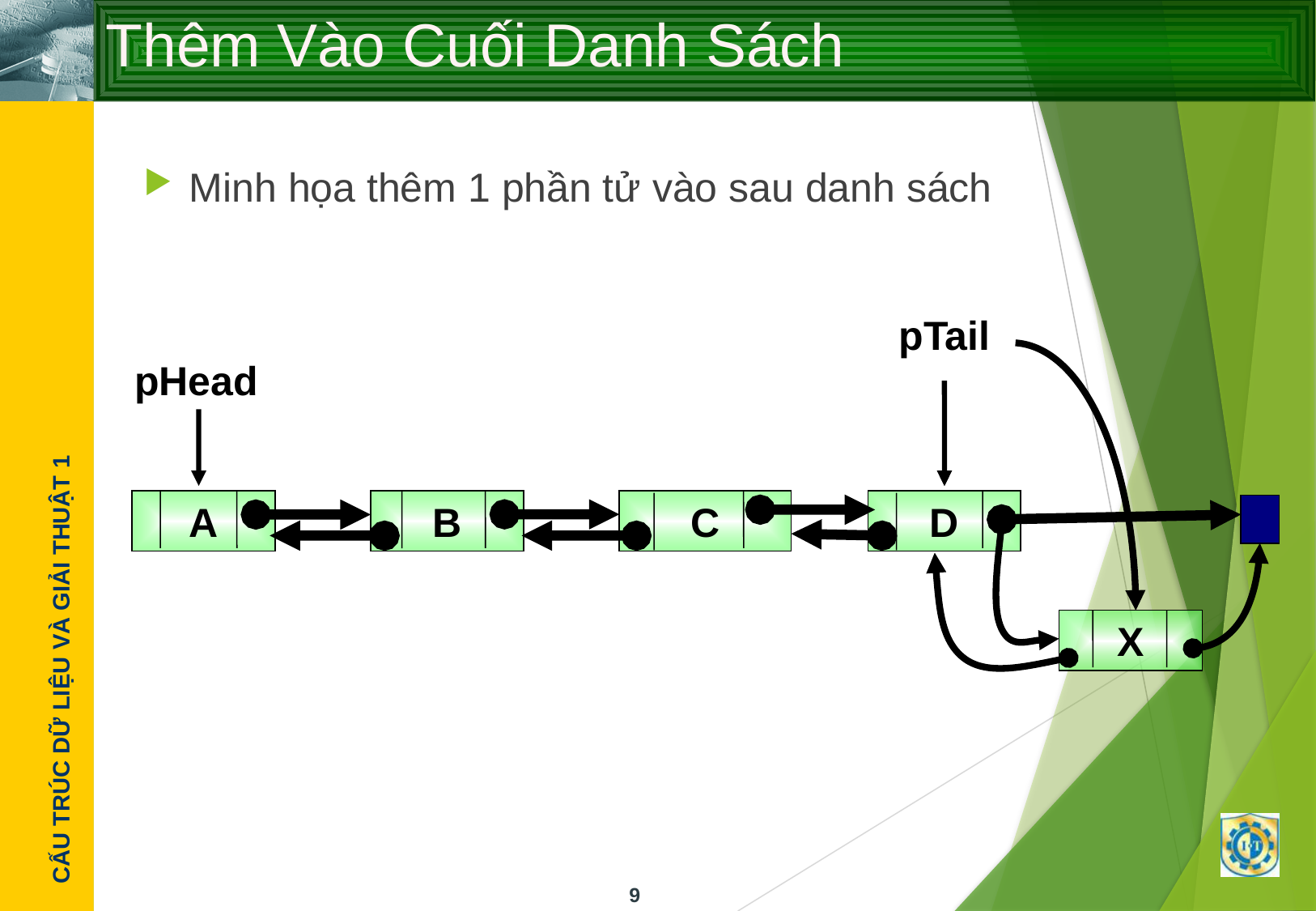

# Thêm Vào Cuối Danh Sách
Minh họa thêm 1 phần tử vào sau danh sách
pTail

pHead

A

B

C

D

X